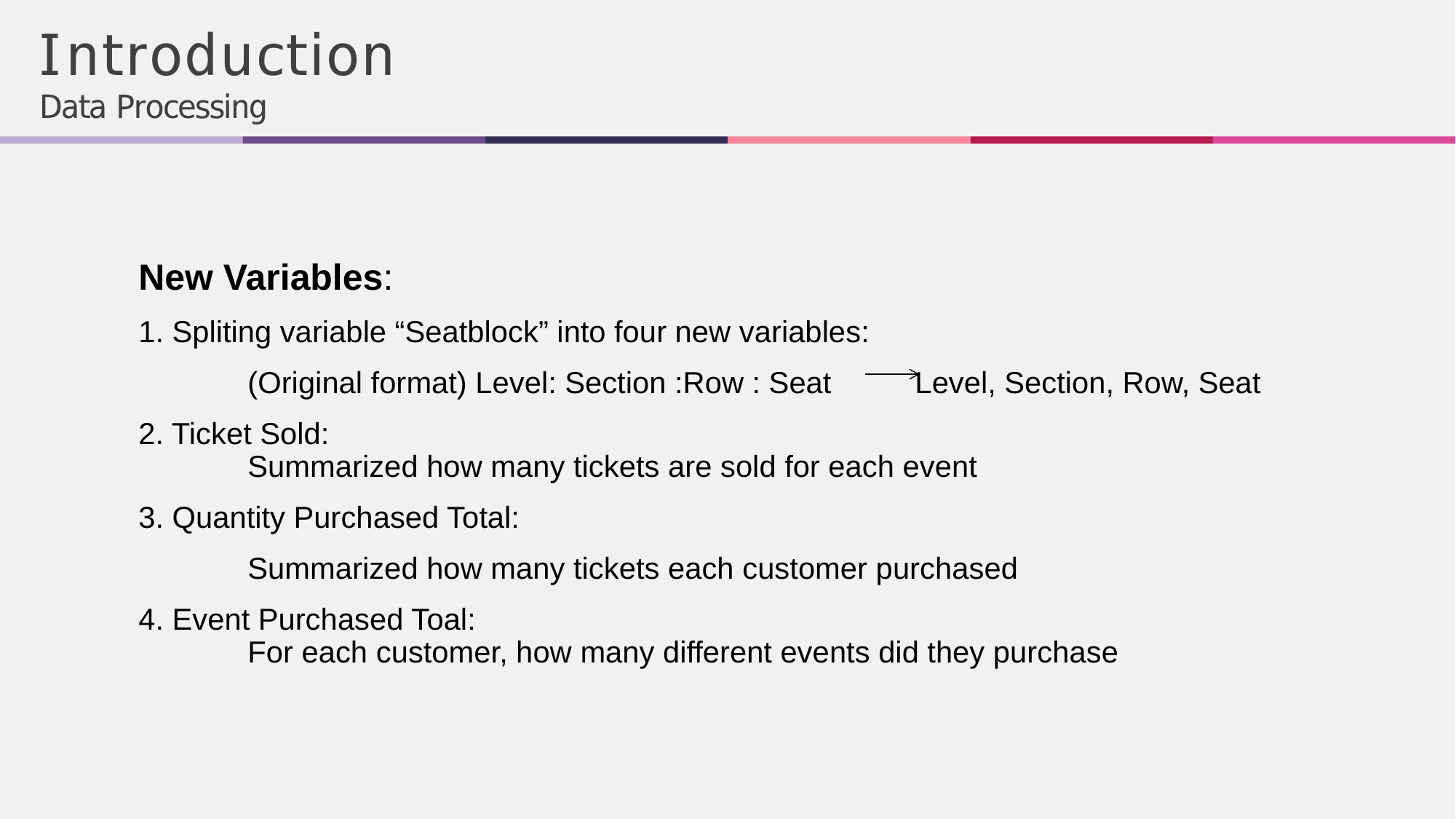

Introduction
Data Processing

New Variables:
1. Spliting variable “Seatblock” into four new variables:
	(Original format) Level: Section :Row : Seat          Level, Section, Row, Seat
2. Ticket Sold:
	Summarized how many tickets are sold for each event
3. Quantity Purchased Total:
	Summarized how many tickets each customer purchased
4. Event Purchased Toal:
	For each customer, how many different events did they purchase